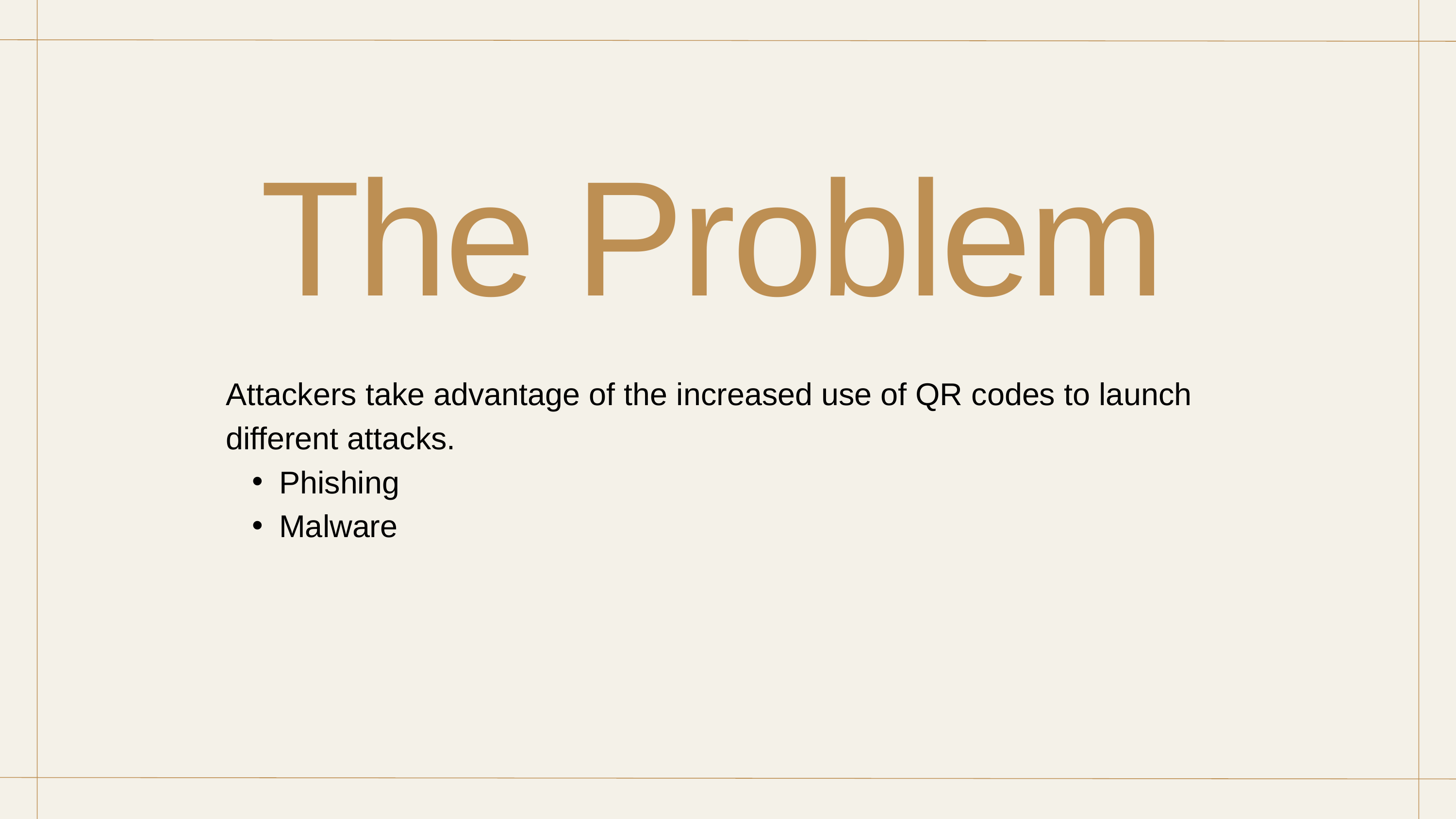

The Problem
Attackers take advantage of the increased use of QR codes to launch different attacks.
Phishing
Malware